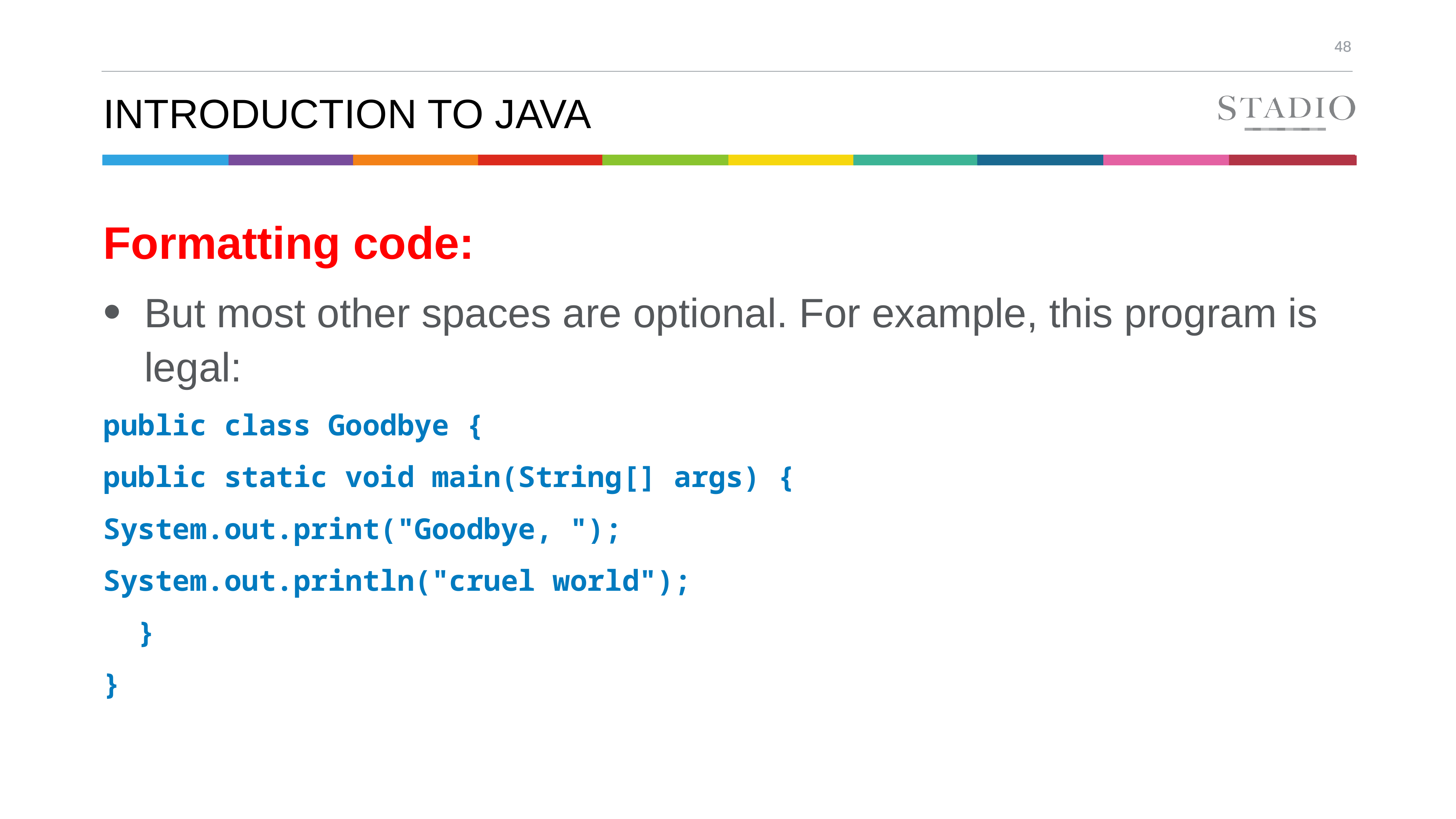

# Introduction to java

Formatting code:
But most other spaces are optional. For example, this program is legal:
public class Goodbye {
public static void main(String[] args) {
System.out.print("Goodbye, ");
System.out.println("cruel world");
  }
}